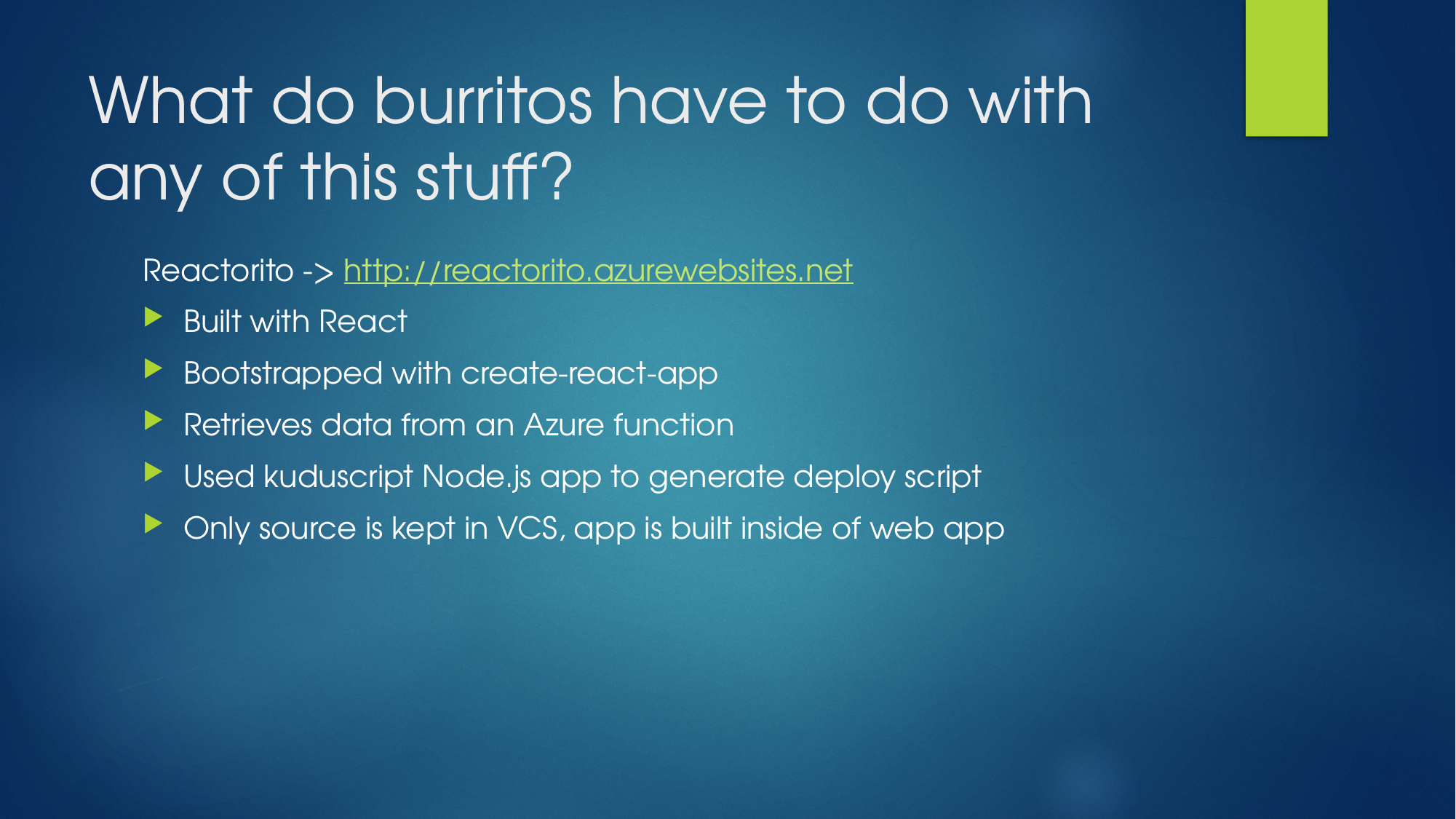

# What do burritos have to do with any of this stuff?
Reactorito -> http://reactorito.azurewebsites.net
Built with React
Bootstrapped with create-react-app
Retrieves data from an Azure function
Used kuduscript Node.js app to generate deploy script
Only source is kept in VCS, app is built inside of web app